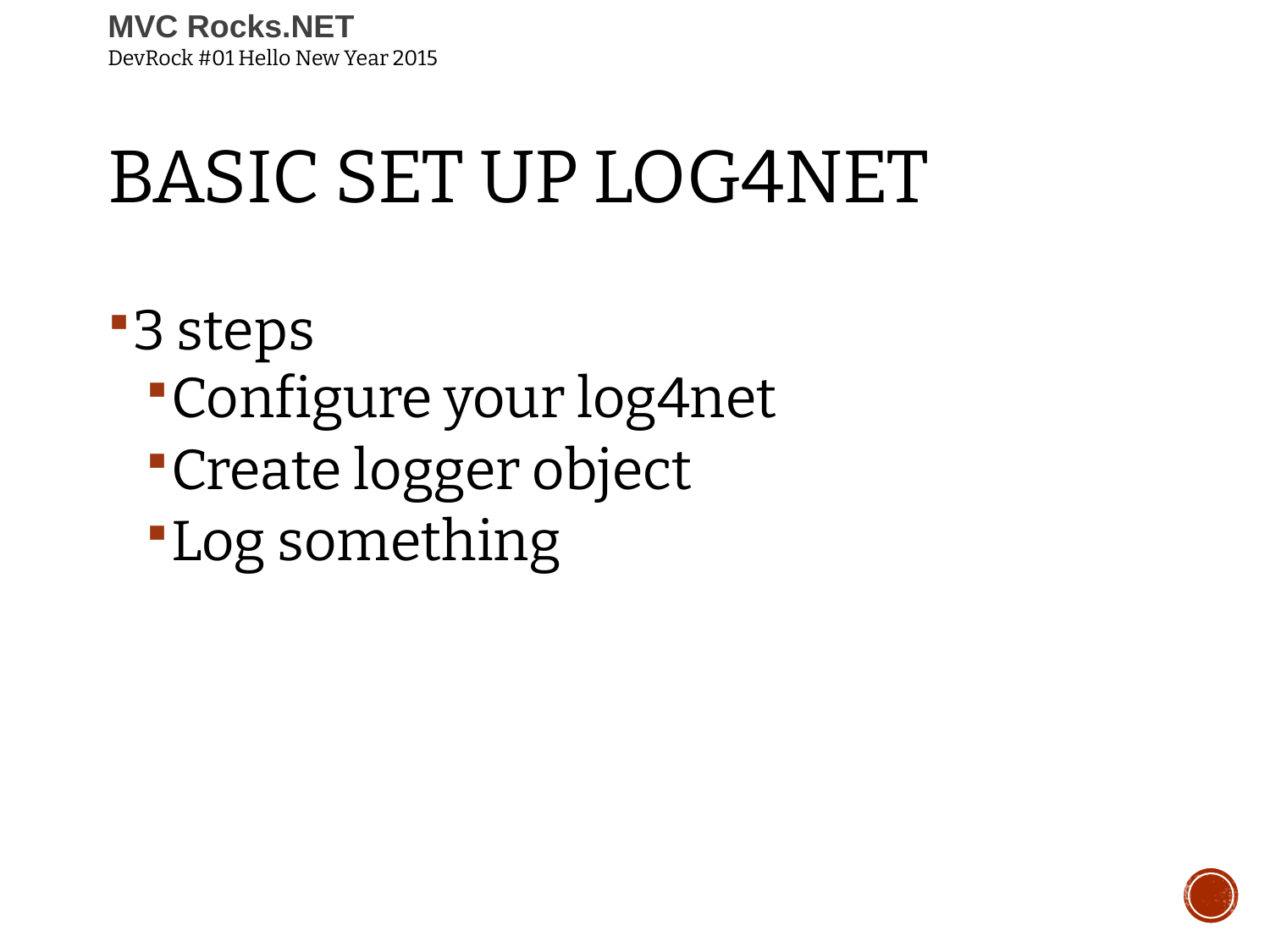

MVC Rocks.NET
DevRock #01 Hello New Year 2015
# Basic Set up log4net
3 steps
Configure your log4net
Create logger object
Log something